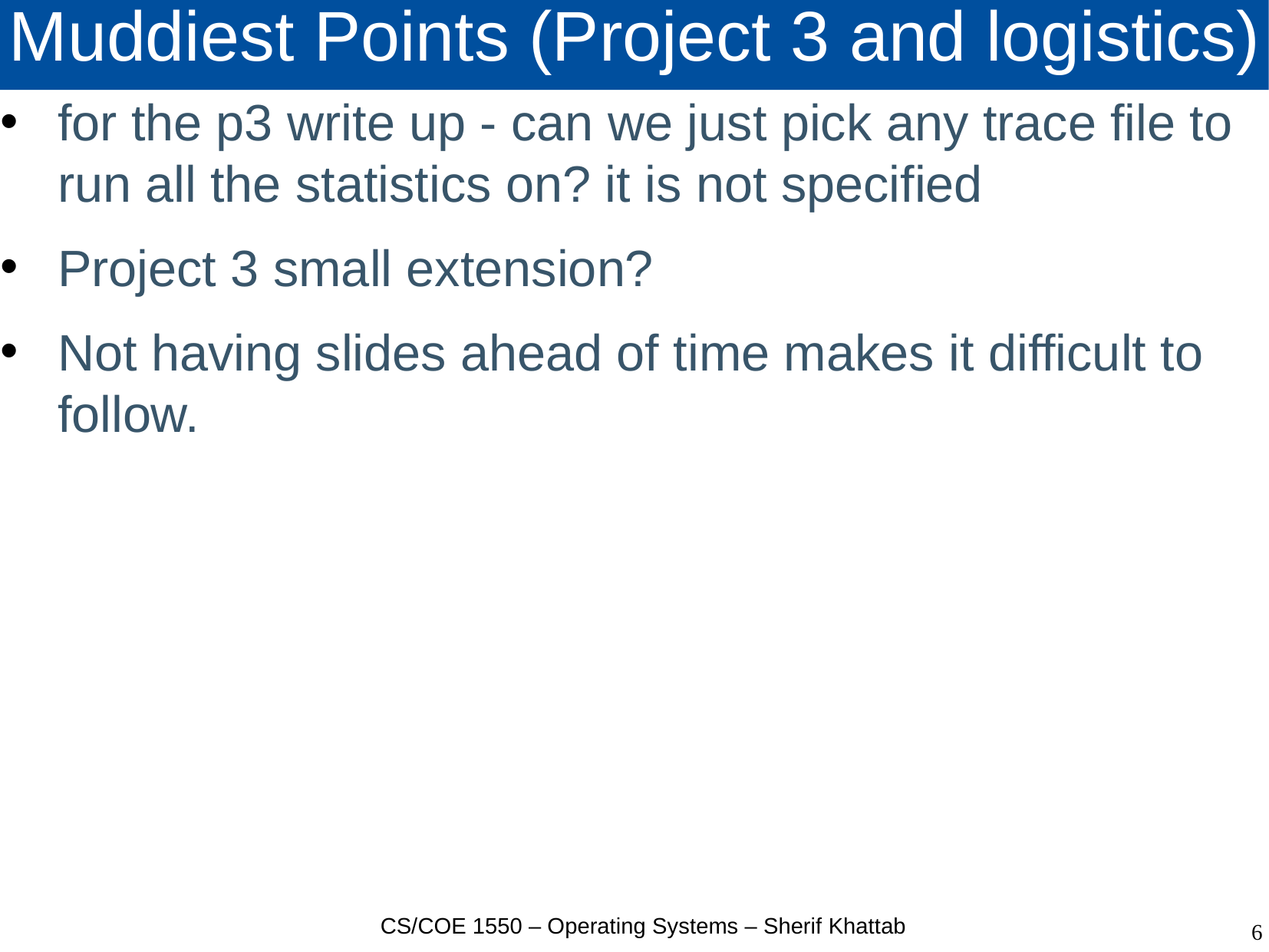

# Muddiest Points (Project 3 and logistics)
for the p3 write up - can we just pick any trace file to run all the statistics on? it is not specified
Project 3 small extension?
Not having slides ahead of time makes it difficult to follow.
CS/COE 1550 – Operating Systems – Sherif Khattab
6